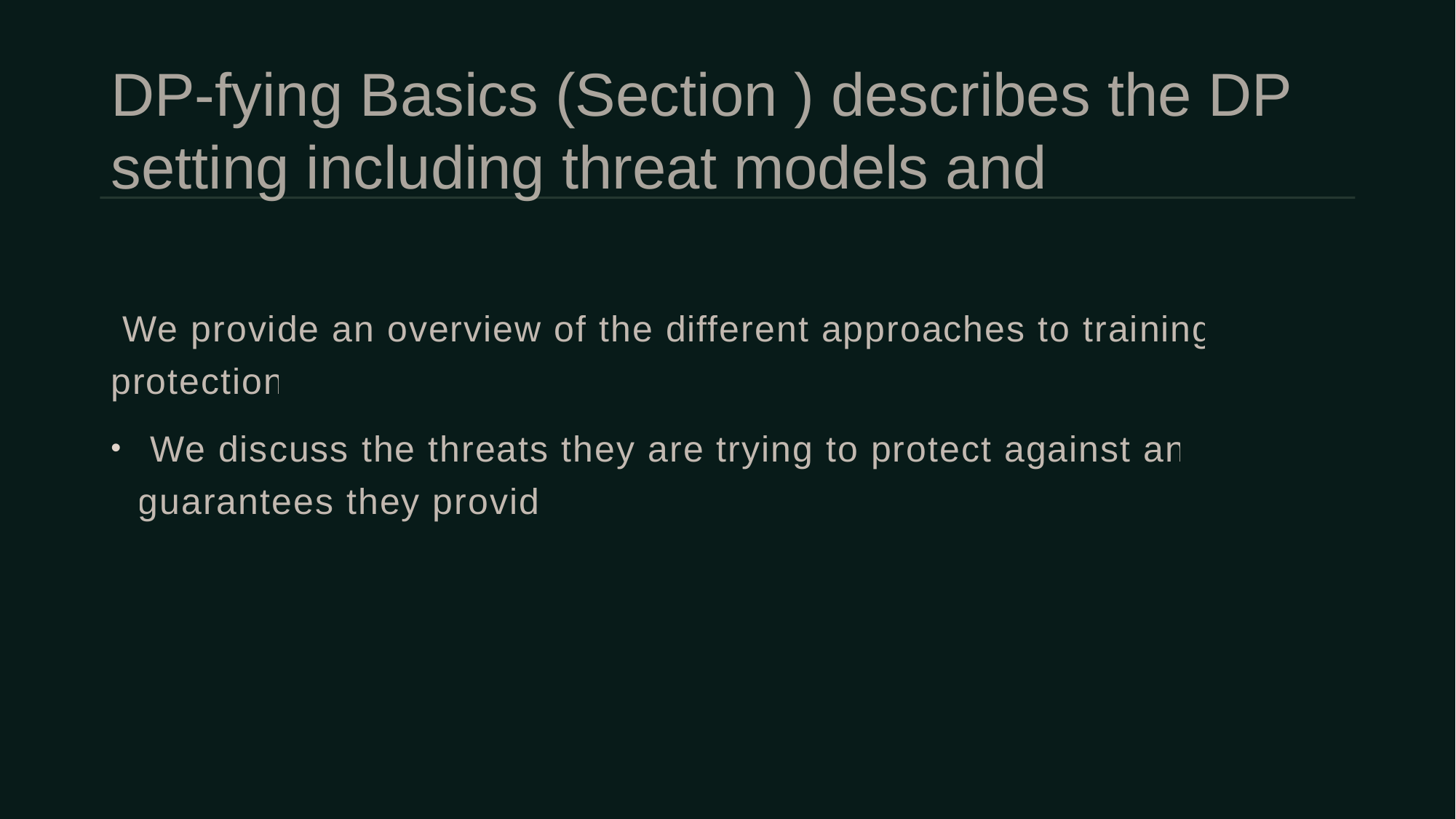

# DP-fying Basics (Section ) describes the DP setting including threat models and
 We provide an overview of the different approaches to training data protection.
 We discuss the threats they are trying to protect against and the guarantees they provide.